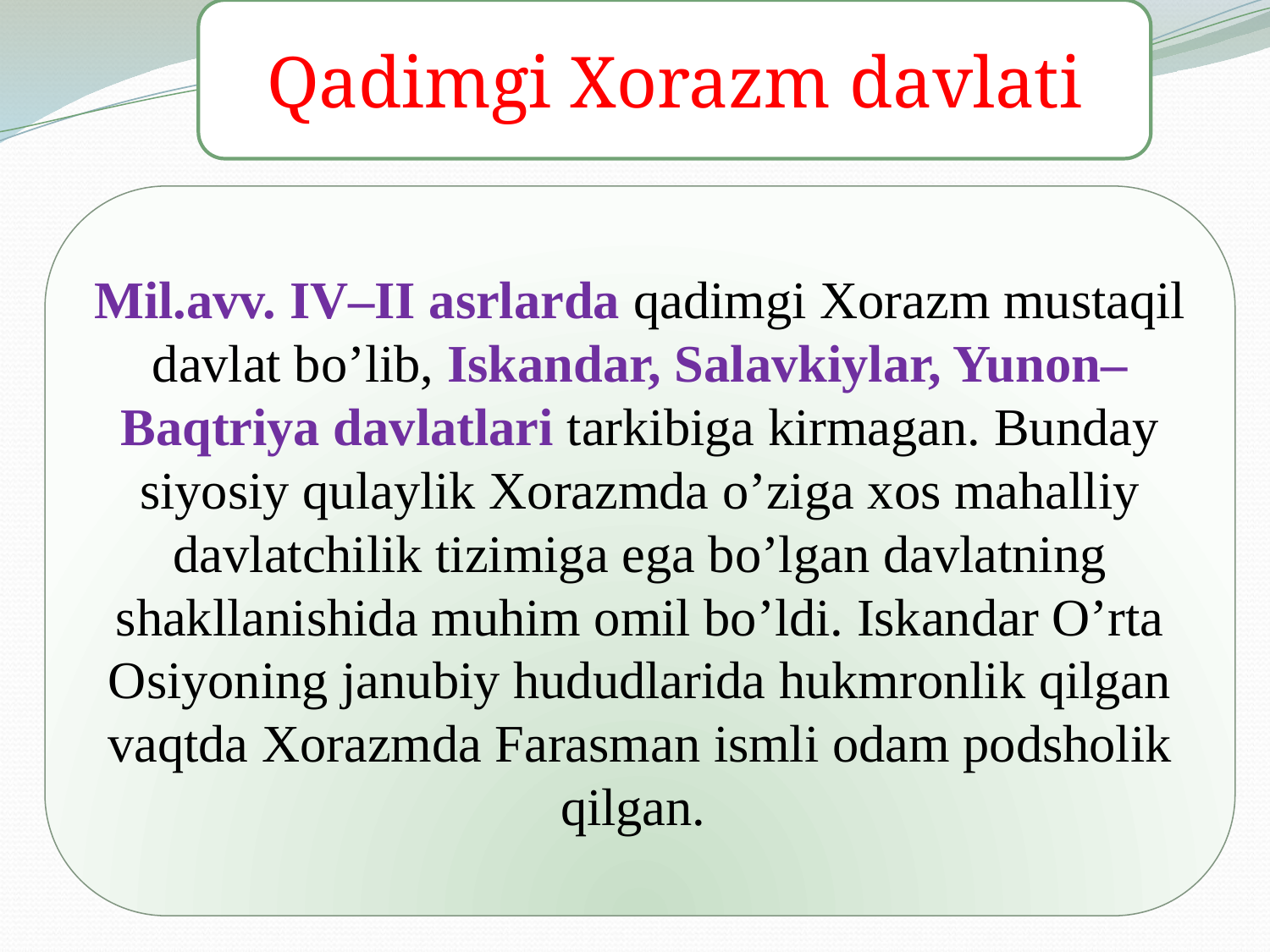

Qadimgi Xorazm davlati
Mil.avv. IV–II asrlarda qadimgi Xorazm mustaqil davlat bo’lib, Iskandar, Salavkiylar, Yunon–Baqtriya davlatlari tarkibiga kirmagan. Bunday siyosiy qulaylik Xorazmda o’ziga xos mahalliy davlatchilik tizimiga ega bo’lgan davlatning shakllanishida muhim omil bo’ldi. Iskandar O’rta Osiyoning janubiy hududlarida hukmronlik qilgan vaqtda Xorazmda Farasman ismli odam podsholik qilgan.